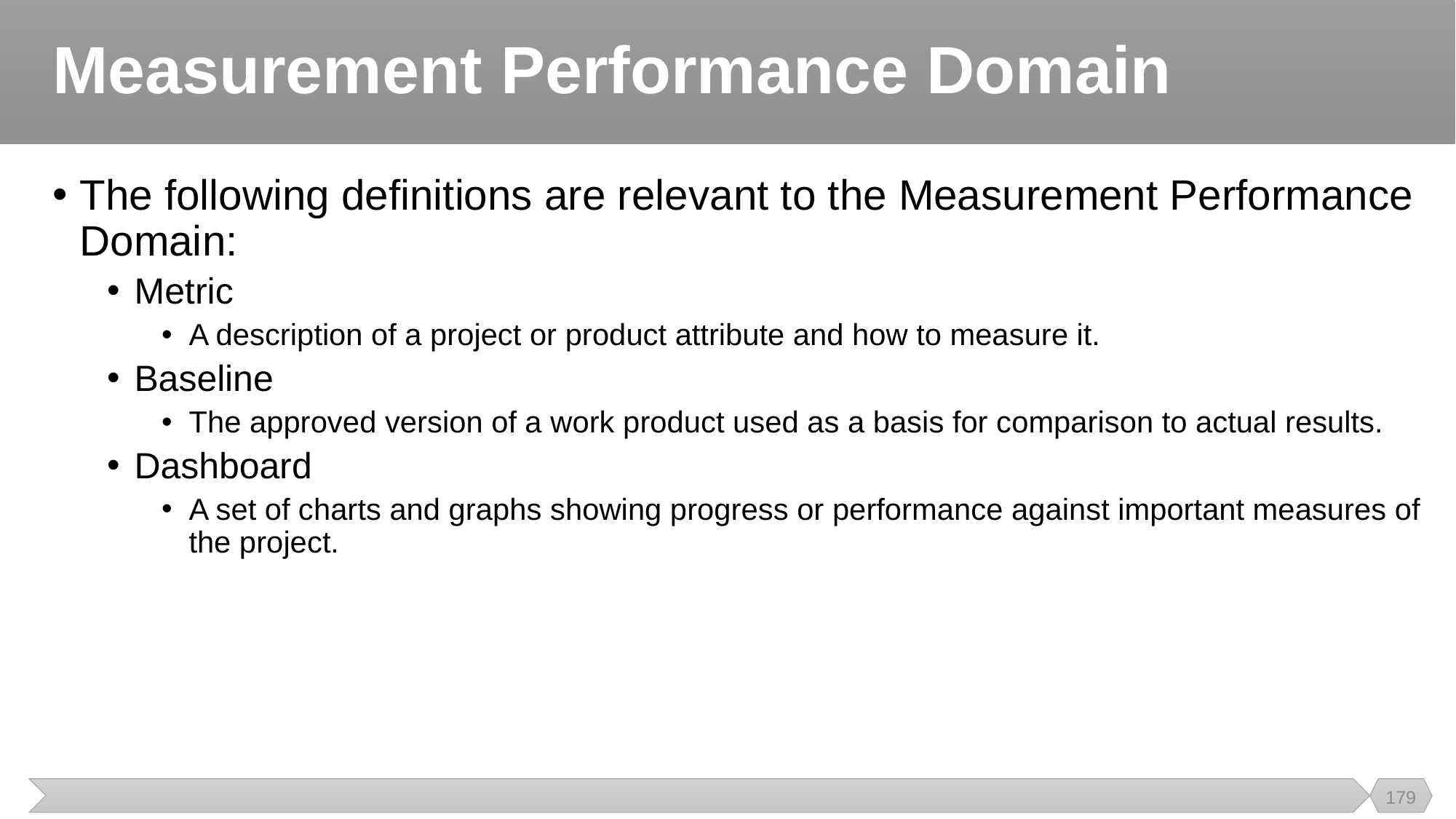

# Measurement Performance Domain
The following definitions are relevant to the Measurement Performance Domain:
Metric
A description of a project or product attribute and how to measure it.
Baseline
The approved version of a work product used as a basis for comparison to actual results.
Dashboard
A set of charts and graphs showing progress or performance against important measures of the project.
179